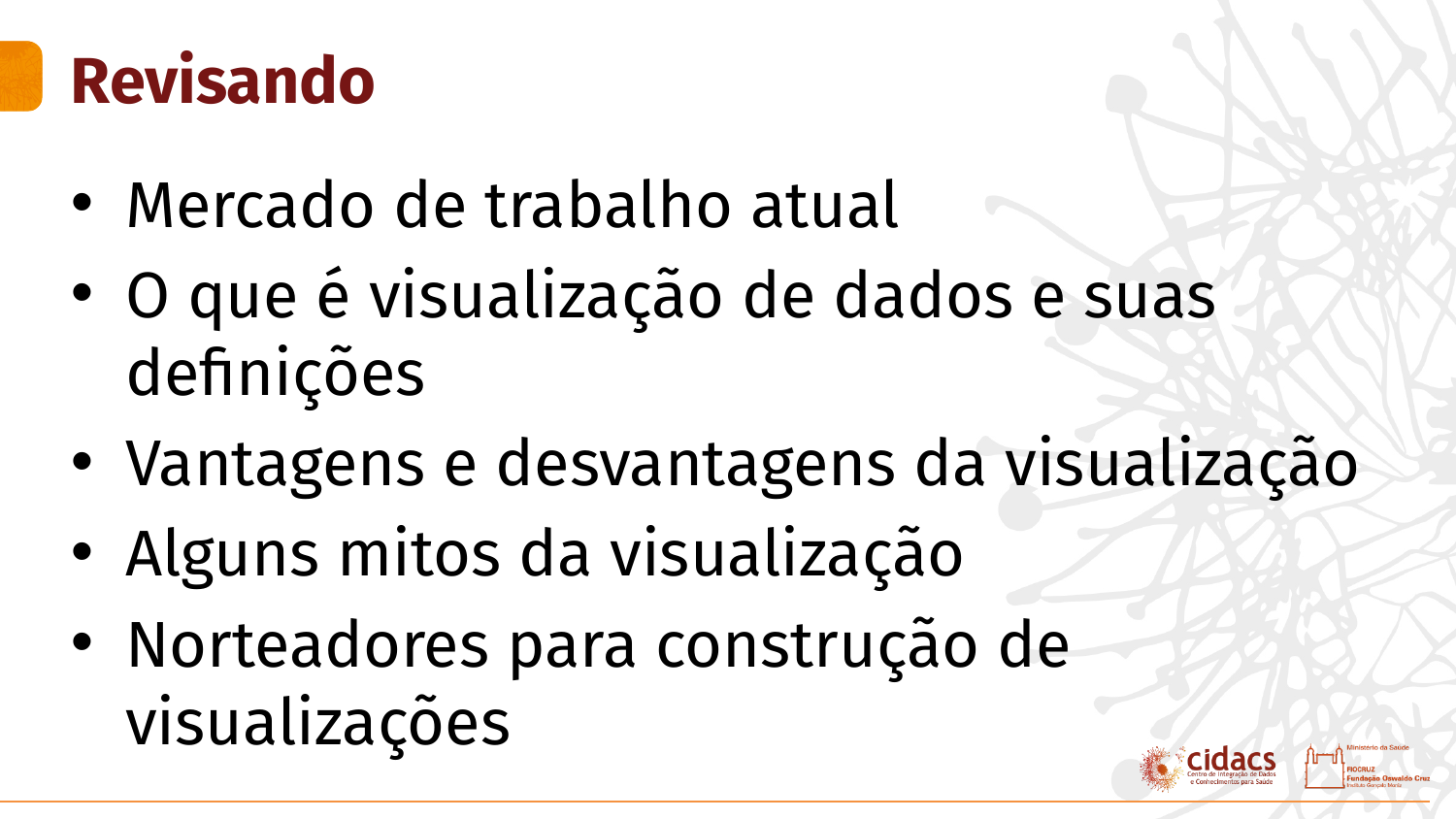

# Revisando
Mercado de trabalho atual
O que é visualização de dados e suas definições
Vantagens e desvantagens da visualização
Alguns mitos da visualização
Norteadores para construção de visualizações